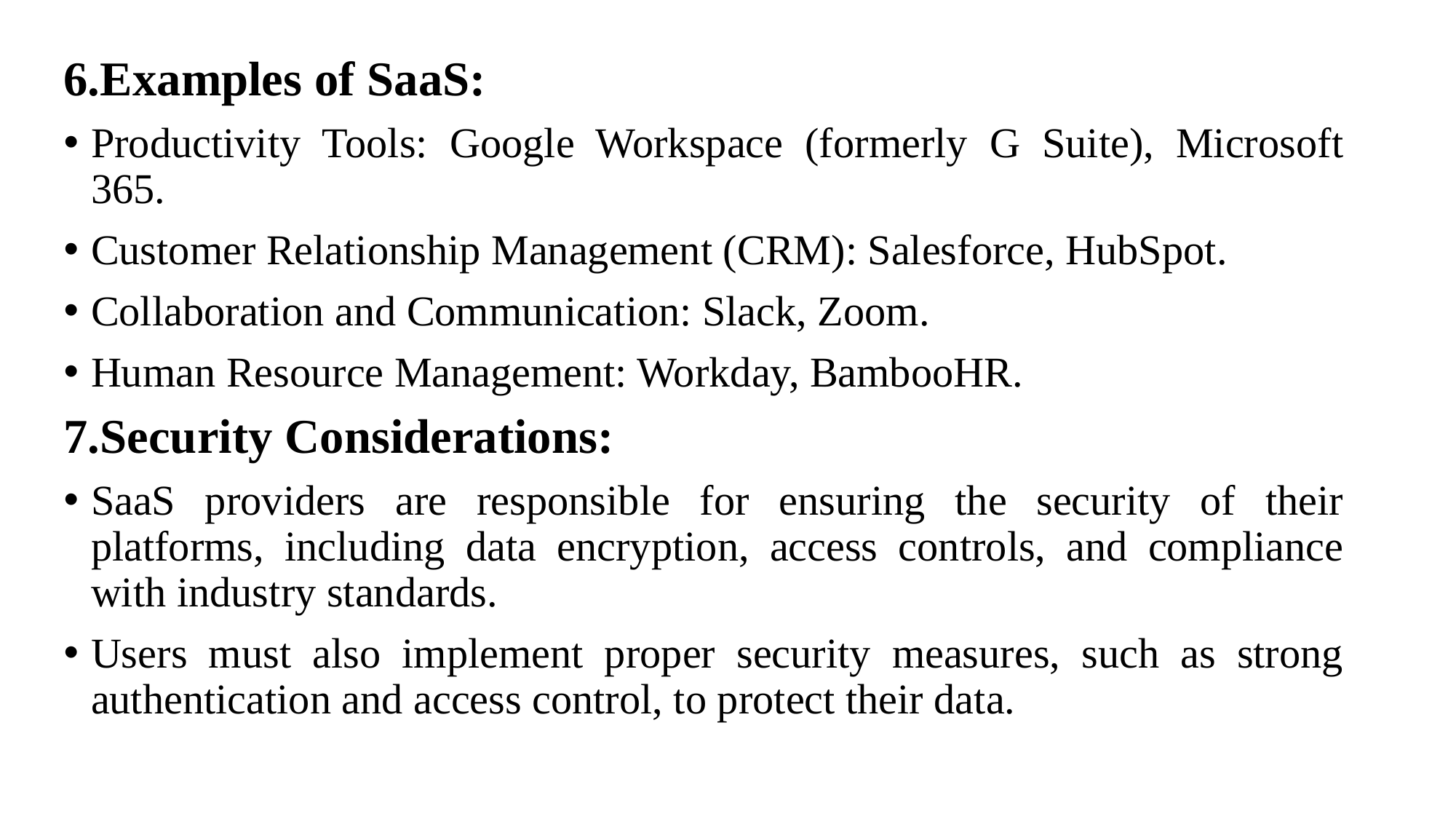

6.Examples of SaaS:
Productivity Tools: Google Workspace (formerly G Suite), Microsoft 365.
Customer Relationship Management (CRM): Salesforce, HubSpot.
Collaboration and Communication: Slack, Zoom.
Human Resource Management: Workday, BambooHR.
7.Security Considerations:
SaaS providers are responsible for ensuring the security of their platforms, including data encryption, access controls, and compliance with industry standards.
Users must also implement proper security measures, such as strong authentication and access control, to protect their data.